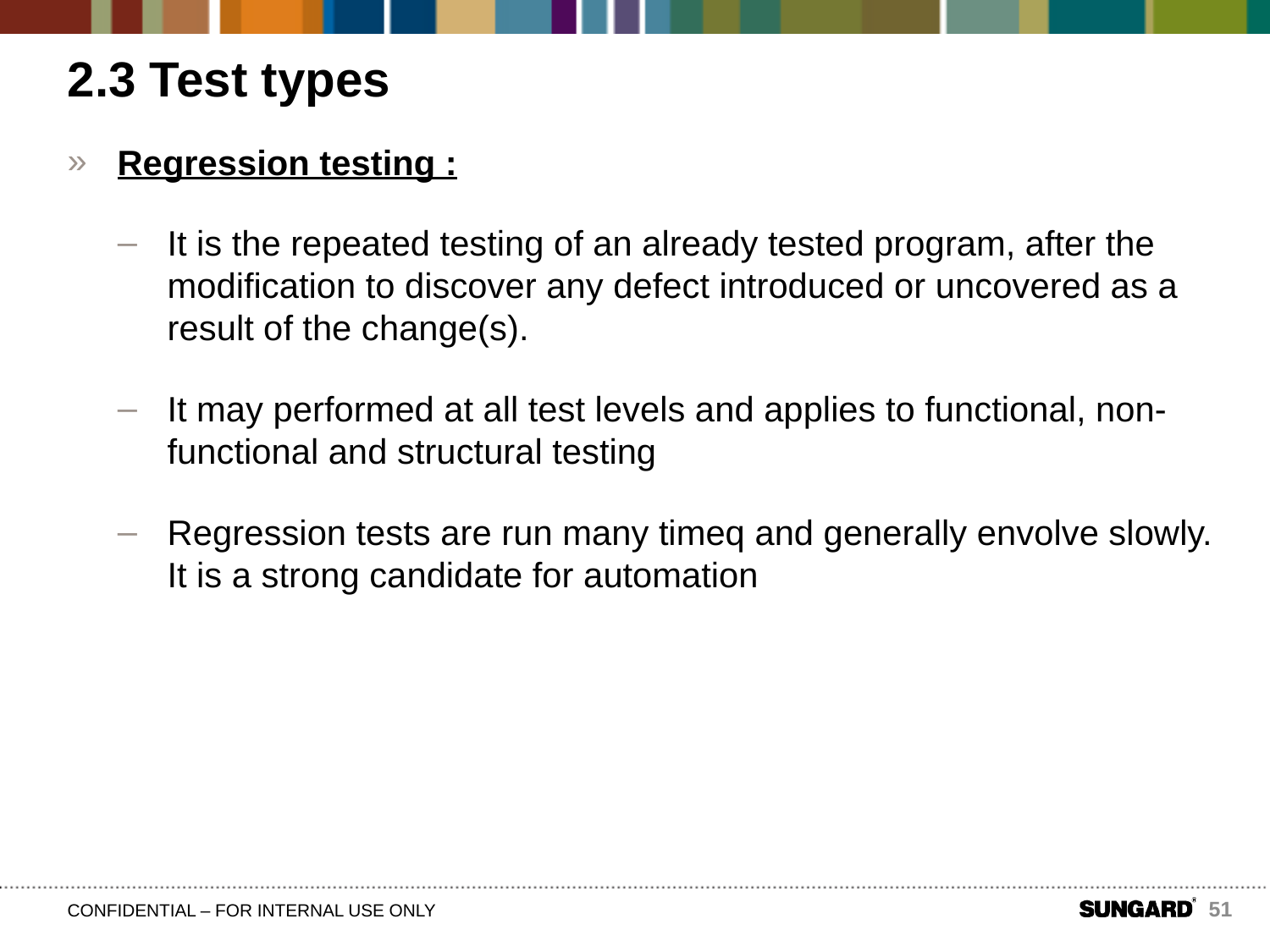

# 2.3 Test types
Regression testing :
It is the repeated testing of an already tested program, after the modification to discover any defect introduced or uncovered as a result of the change(s).
It may performed at all test levels and applies to functional, non-functional and structural testing
Regression tests are run many timeq and generally envolve slowly. It is a strong candidate for automation
51